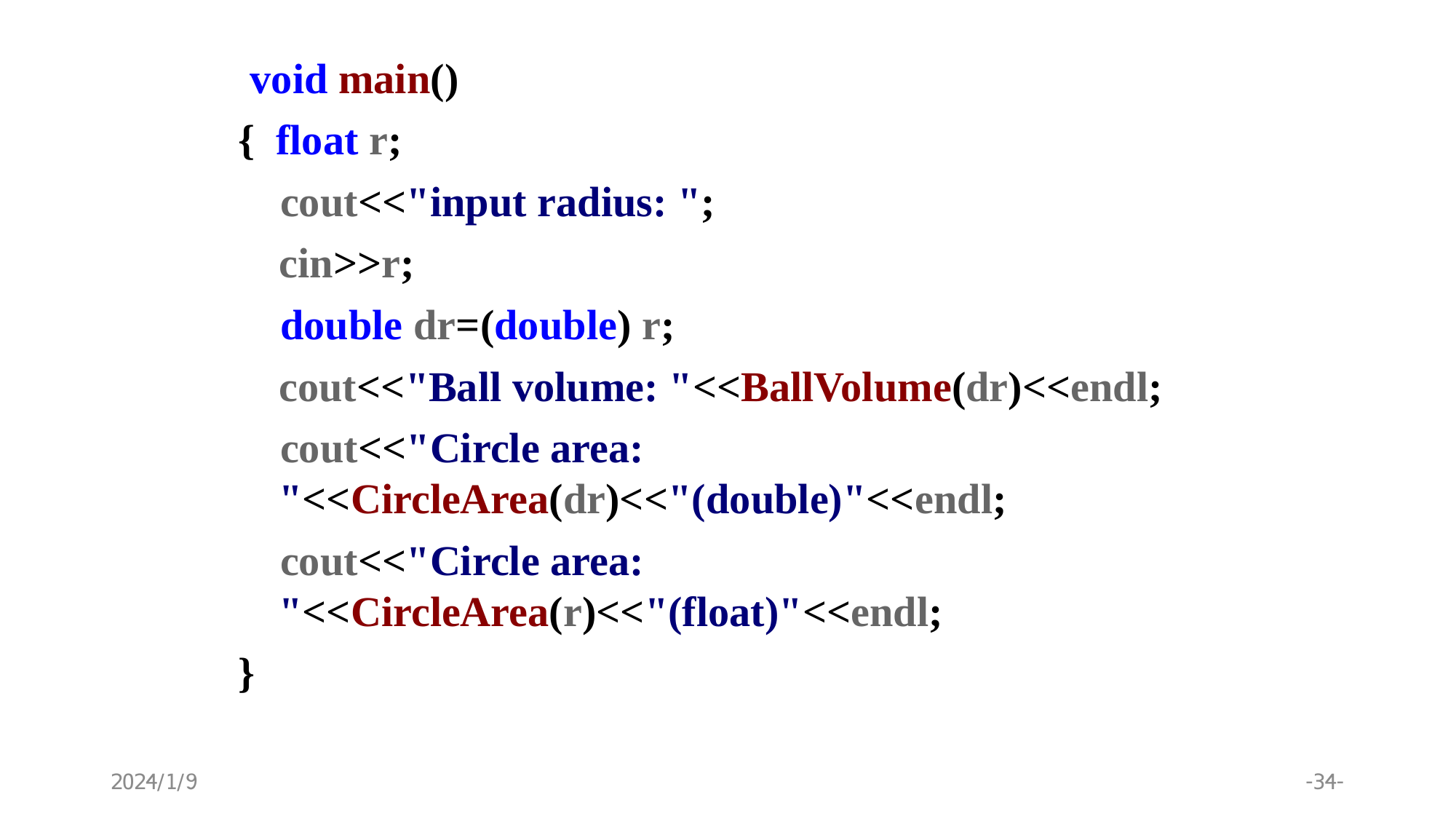

void main()
{  float r;
    cout<<"input radius: ";
	cin>>r;
    double dr=(double) r;
	cout<<"Ball volume: "<<BallVolume(dr)<<endl;
    cout<<"Circle area: "<<CircleArea(dr)<<"(double)"<<endl;
    cout<<"Circle area: "<<CircleArea(r)<<"(float)"<<endl;
}

2024/1/9
-34-